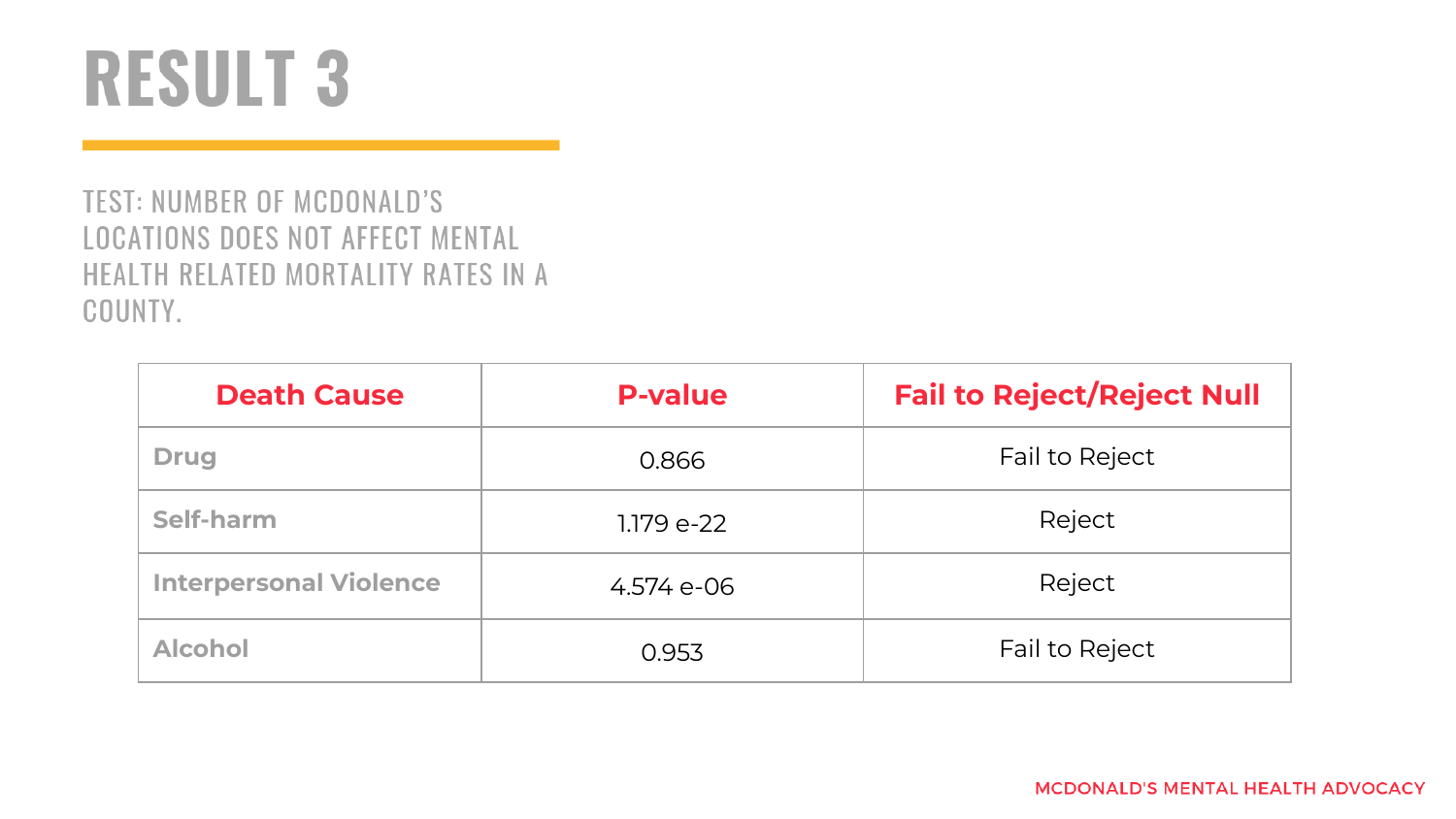

| Death Cause | P-value | Fail to Reject/Reject Null |
| --- | --- | --- |
| Drug | 0.866 | Fail to Reject |
| Self-harm | 1.179 e-22 | Reject |
| Interpersonal Violence | 4.574 e-06 | Reject |
| Alcohol | 0.953 | Fail to Reject |